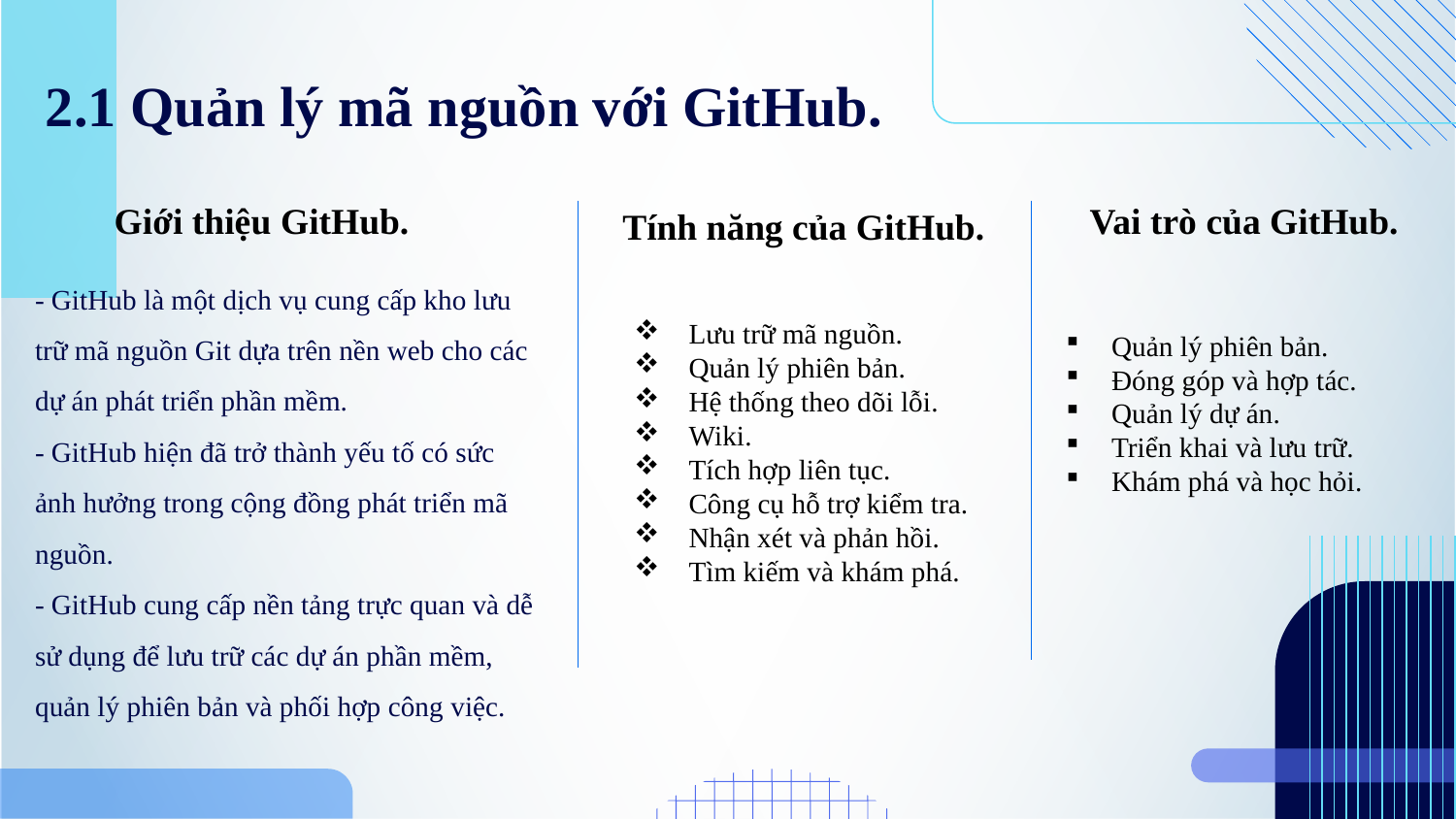

# 2.1 Quản lý mã nguồn với GitHub.
Giới thiệu GitHub.
Vai trò của GitHub.
Tính năng của GitHub.
- GitHub là một dịch vụ cung cấp kho lưu trữ mã nguồn Git dựa trên nền web cho các dự án phát triển phần mềm.
- GitHub hiện đã trở thành yếu tố có sức ảnh hưởng trong cộng đồng phát triển mã nguồn.
- GitHub cung cấp nền tảng trực quan và dễ sử dụng để lưu trữ các dự án phần mềm, quản lý phiên bản và phối hợp công việc.
Lưu trữ mã nguồn.
Quản lý phiên bản.
Hệ thống theo dõi lỗi.
Wiki.
Tích hợp liên tục.
Công cụ hỗ trợ kiểm tra.
Nhận xét và phản hồi.
Tìm kiếm và khám phá.
Quản lý phiên bản.
Đóng góp và hợp tác.
Quản lý dự án.
Triển khai và lưu trữ.
Khám phá và học hỏi.